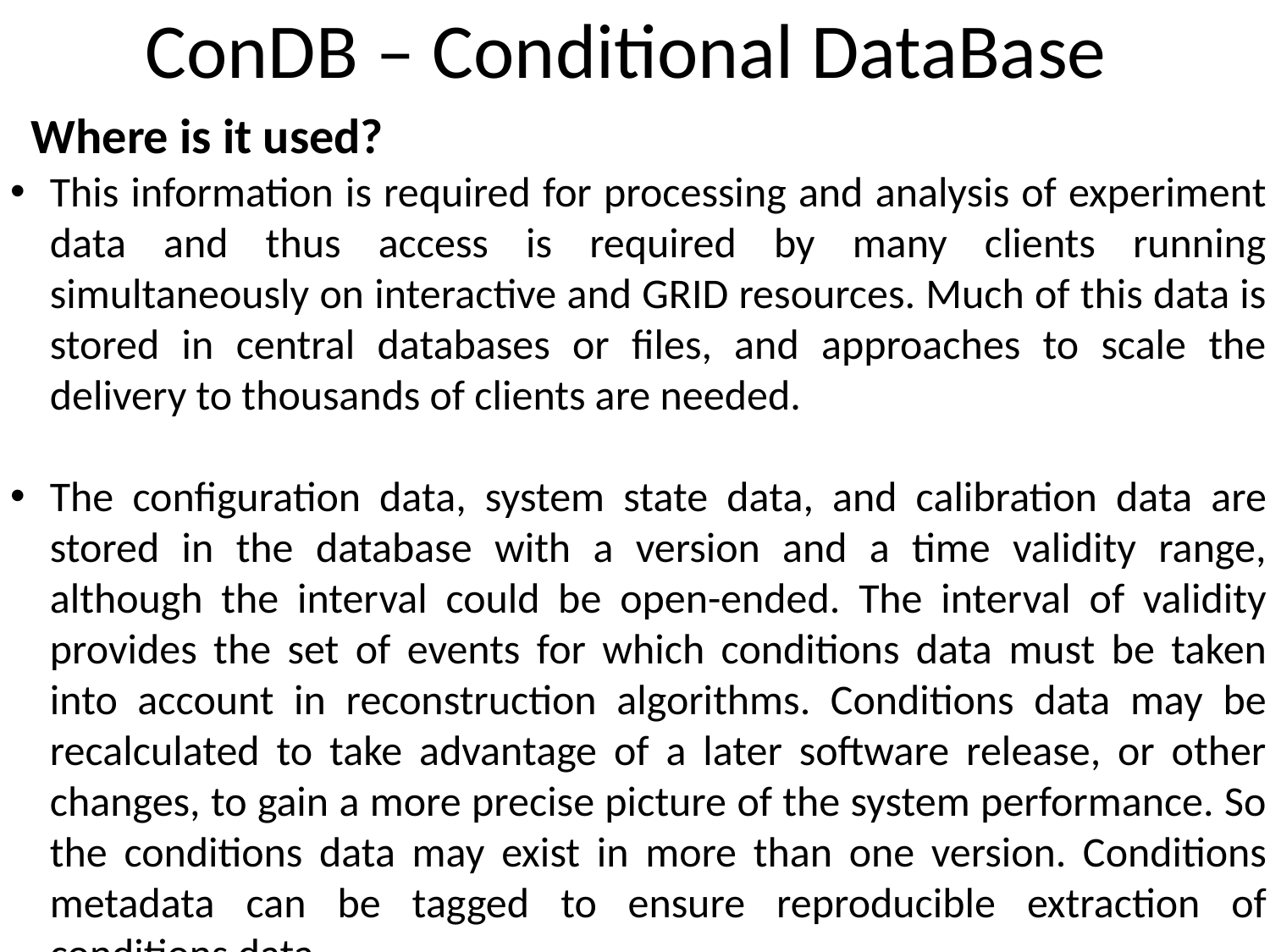

# ConDB – Conditional DataBase
Where is it used?

This information is required for processing and analysis of experiment data and thus access is required by many clients running simultaneously on interactive and GRID resources. Much of this data is stored in central databases or files, and approaches to scale the delivery to thousands of clients are needed.

The configuration data, system state data, and calibration data are stored in the database with a version and a time validity range, although the interval could be open-ended. The interval of validity provides the set of events for which conditions data must be taken into account in reconstruction algorithms. Conditions data may be recalculated to take advantage of a later software release, or other changes, to gain a more precise picture of the system performance. So the conditions data may exist in more than one version. Conditions metadata can be tagged to ensure reproducible extraction of conditions data.